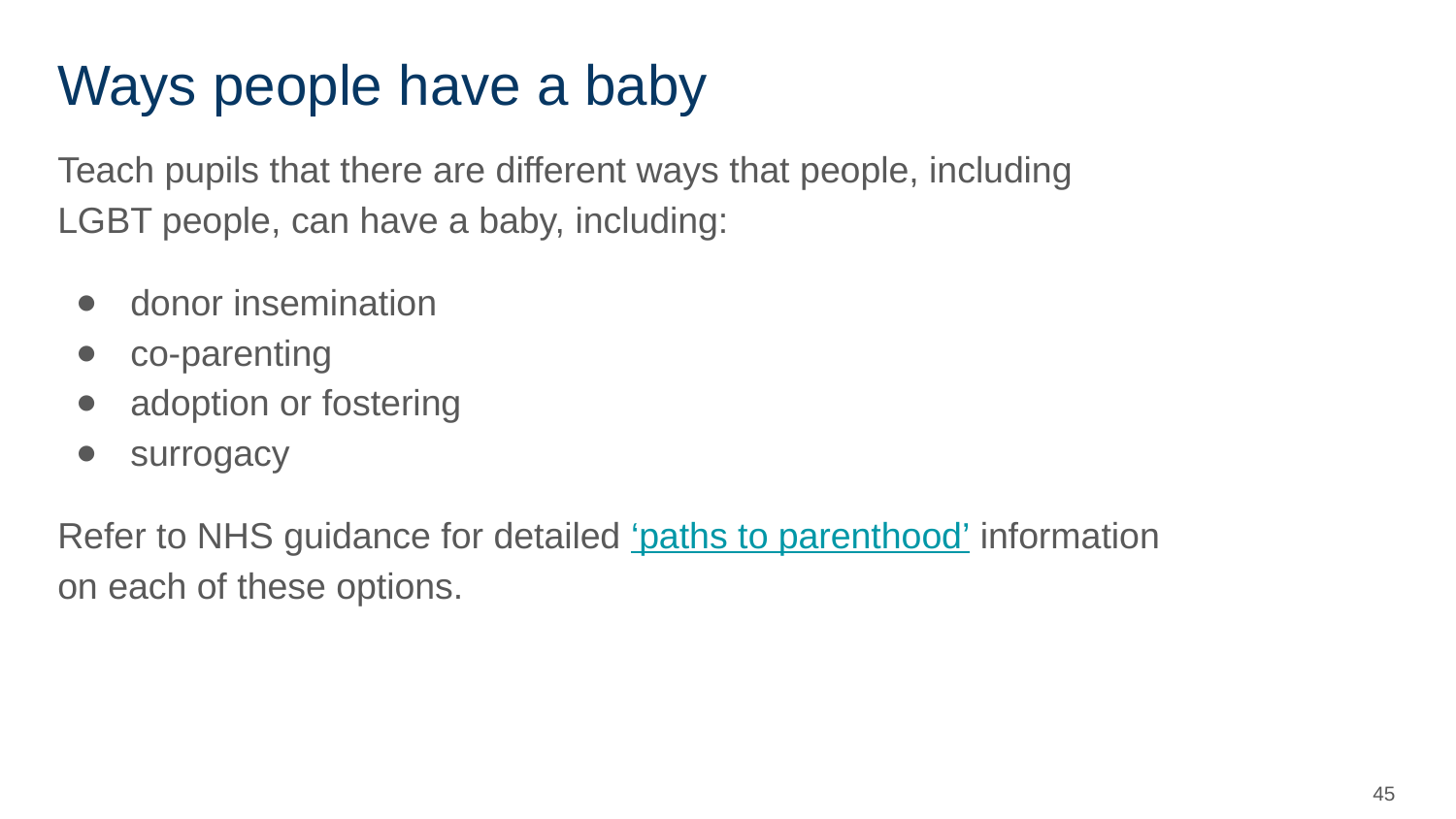

# Ways people have a baby

Teach pupils that there are different ways that people, including LGBT people, can have a baby, including:
donor insemination
co-parenting
adoption or fostering
surrogacy
Refer to NHS guidance for detailed ‘paths to parenthood’ information on each of these options.

45